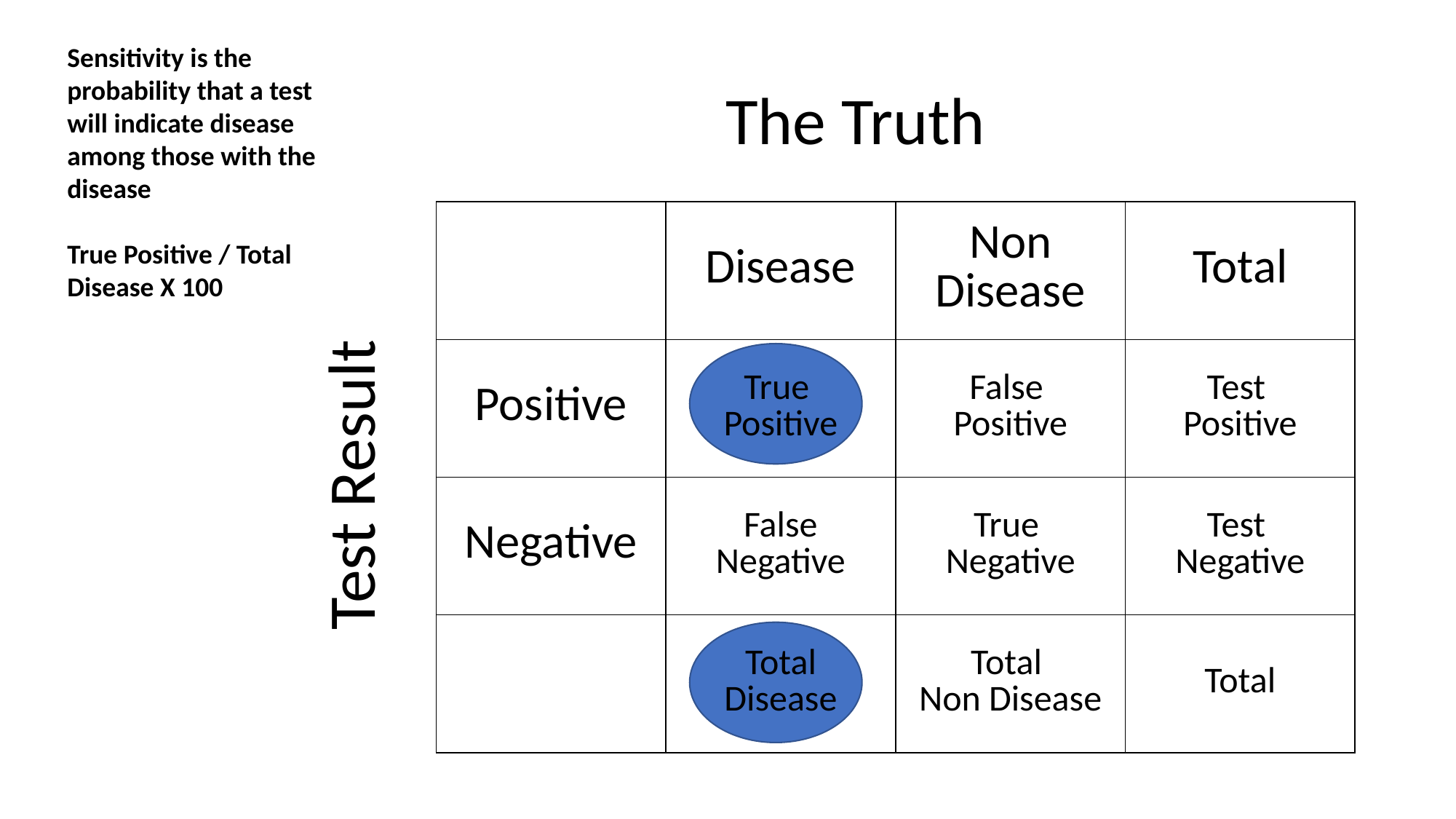

Sensitivity is the probability that a test will indicate disease among those with the disease

True Positive / Total Disease X 100
# The Truth
|  | Disease | Non Disease | Total |
| --- | --- | --- | --- |
| Positive | True Positive | False Positive | Test Positive |
| Negative | False Negative | True Negative | Test Negative |
|  | Total Disease | Total Non Disease | Total |
Test Result